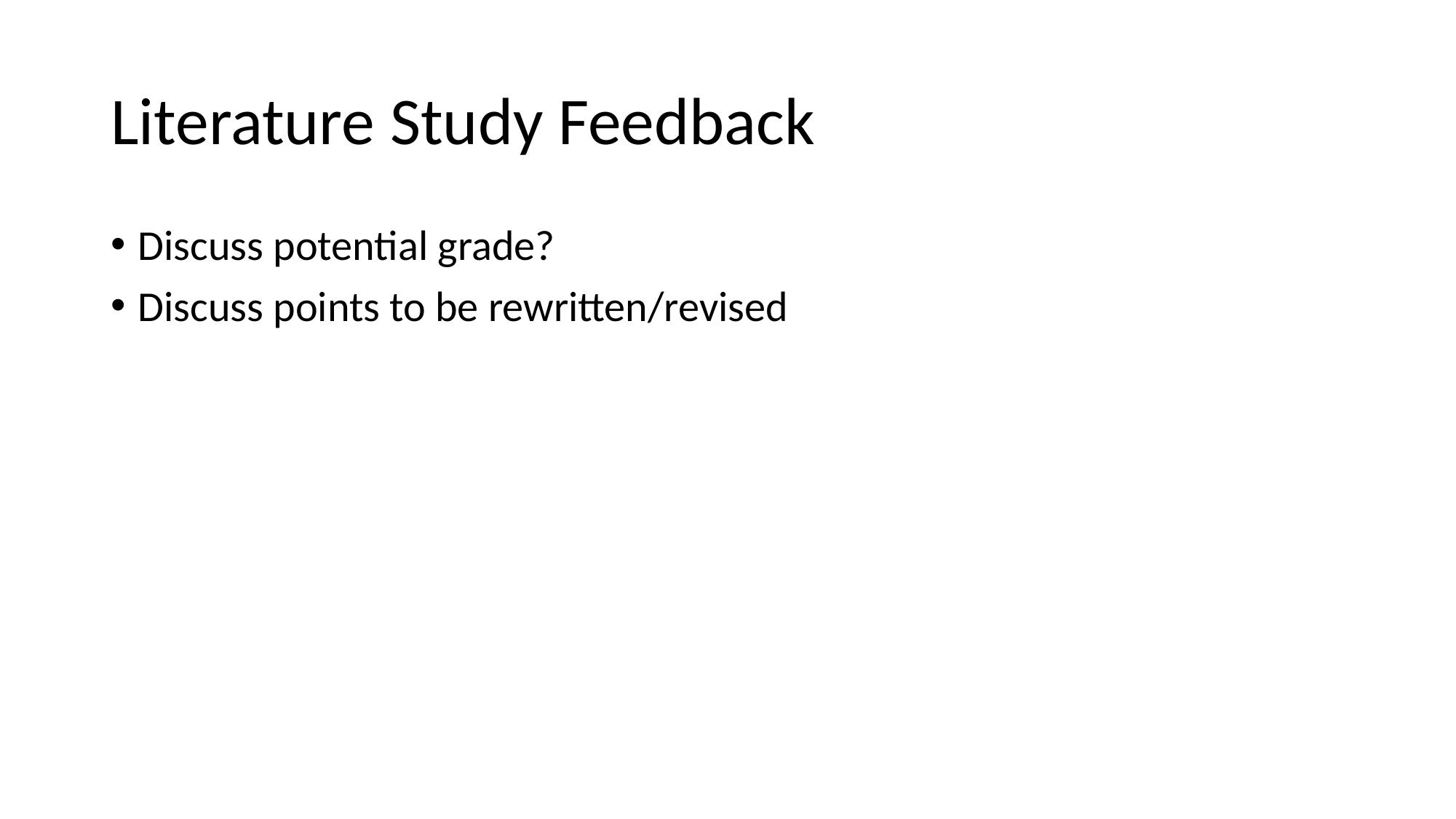

# Literature Study Feedback
Discuss potential grade?
Discuss points to be rewritten/revised